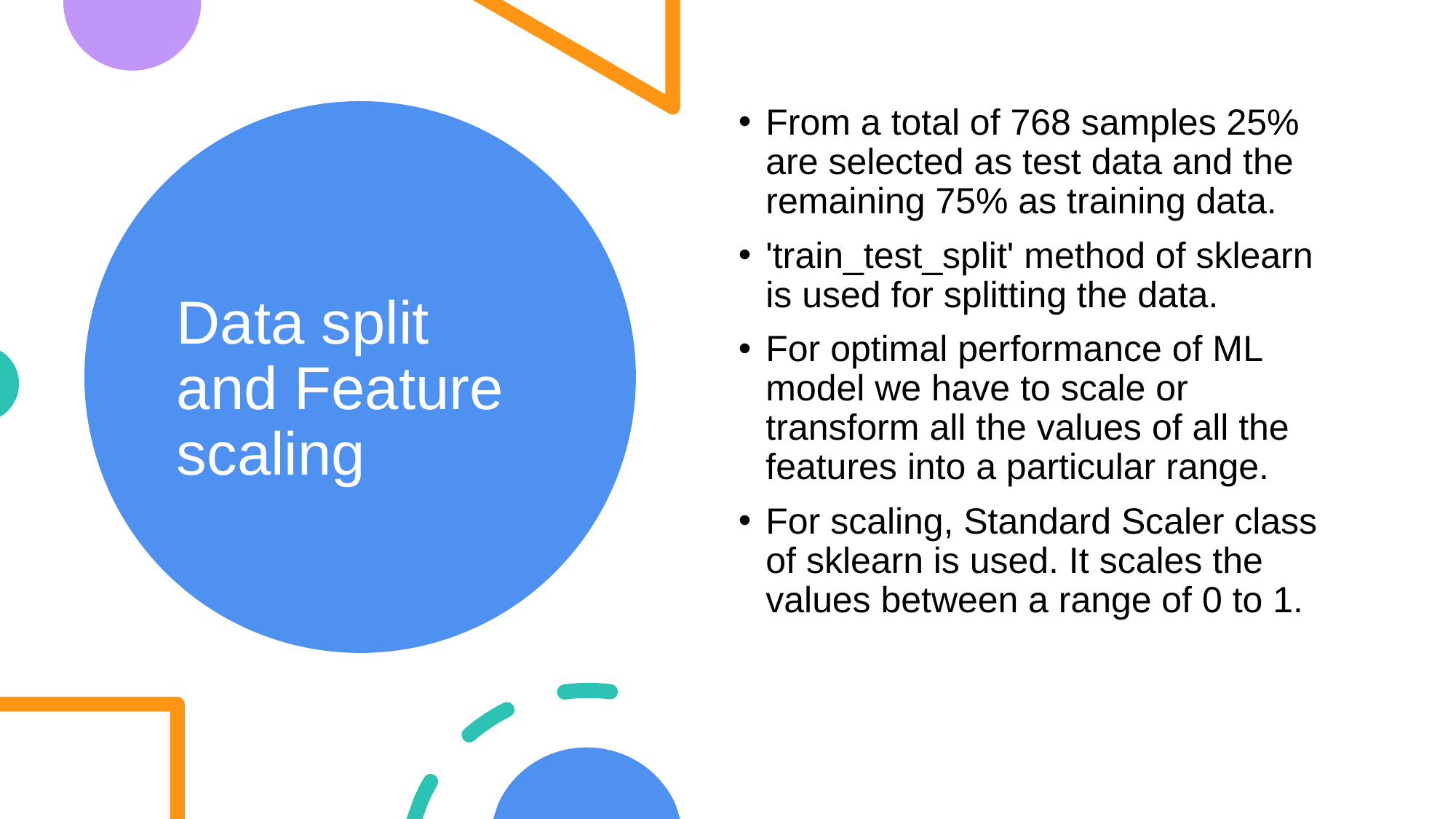

From a total of 768 samples 25% are selected as test data and the remaining 75% as training data.
'train_test_split' method of sklearn is used for splitting the data.
For optimal performance of ML model we have to scale or transform all the values of all the features into a particular range.
For scaling, Standard Scaler class of sklearn is used. It scales the values between a range of 0 to 1.

# Data split and Feature scaling